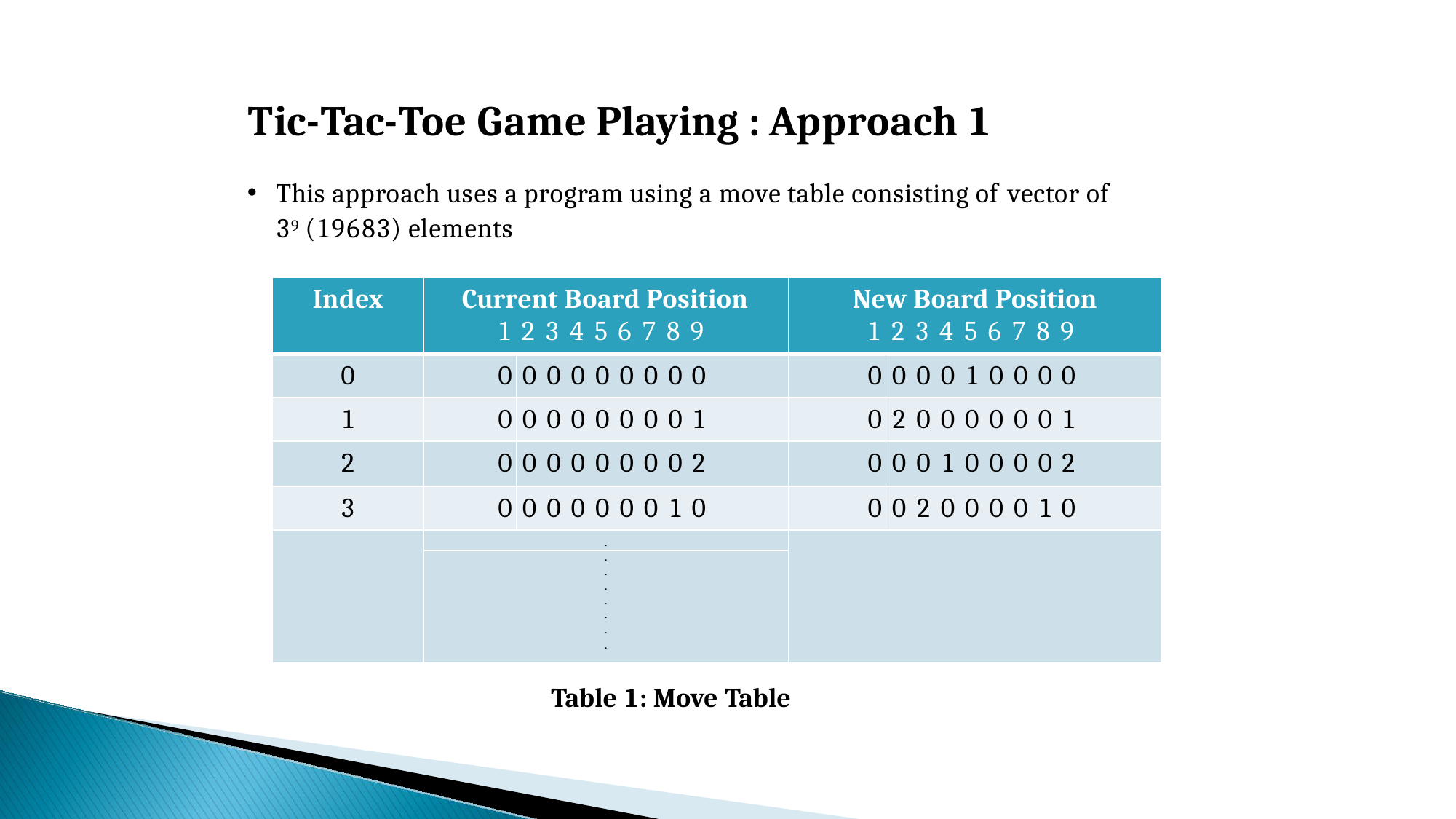

# Tic-Tac-Toe Game Playing : Approach 1
This approach uses a program using a move table consisting of vector of
39 (19683) elements
| Index | Current Board Position 1 2 3 4 5 6 7 8 9 |  |  |  |  |  |  |  |  | New Board Position 1 2 3 4 5 6 7 8 9 |  |  |  |  |  |  |  |  |
| --- | --- | --- | --- | --- | --- | --- | --- | --- | --- | --- | --- | --- | --- | --- | --- | --- | --- | --- |
| 0 | 0 | 0 | 0 | 0 | 0 | 0 | 0 | 0 | 0 | 0 | 0 | 0 | 0 | 1 | 0 | 0 | 0 | 0 |
| 1 | 0 | 0 | 0 | 0 | 0 | 0 | 0 | 0 | 1 | 0 | 2 | 0 | 0 | 0 | 0 | 0 | 0 | 1 |
| 2 | 0 | 0 | 0 | 0 | 0 | 0 | 0 | 0 | 2 | 0 | 0 | 0 | 1 | 0 | 0 | 0 | 0 | 2 |
| 3 | 0 | 0 | 0 | 0 | 0 | 0 | 0 | 1 | 0 | 0 | 0 | 2 | 0 | 0 | 0 | 0 | 1 | 0 |
|  | . |  |  |  |  |  |  |  |  |  |  |  |  |  |  |  |  |  |
|  | . |  |  |  |  |  |  |  |  |  |  |  |  |  |  |  |  |  |
|  | . |  |  |  |  |  |  |  |  |  |  |  |  |  |  |  |  |  |
|  | . |  |  |  |  |  |  |  |  |  |  |  |  |  |  |  |  |  |
|  | . |  |  |  |  |  |  |  |  |  |  |  |  |  |  |  |  |  |
|  | . |  |  |  |  |  |  |  |  |  |  |  |  |  |  |  |  |  |
|  | . |  |  |  |  |  |  |  |  |  |  |  |  |  |  |  |  |  |
|  | . |  |  |  |  |  |  |  |  |  |  |  |  |  |  |  |  |  |
Table 1: Move Table
48